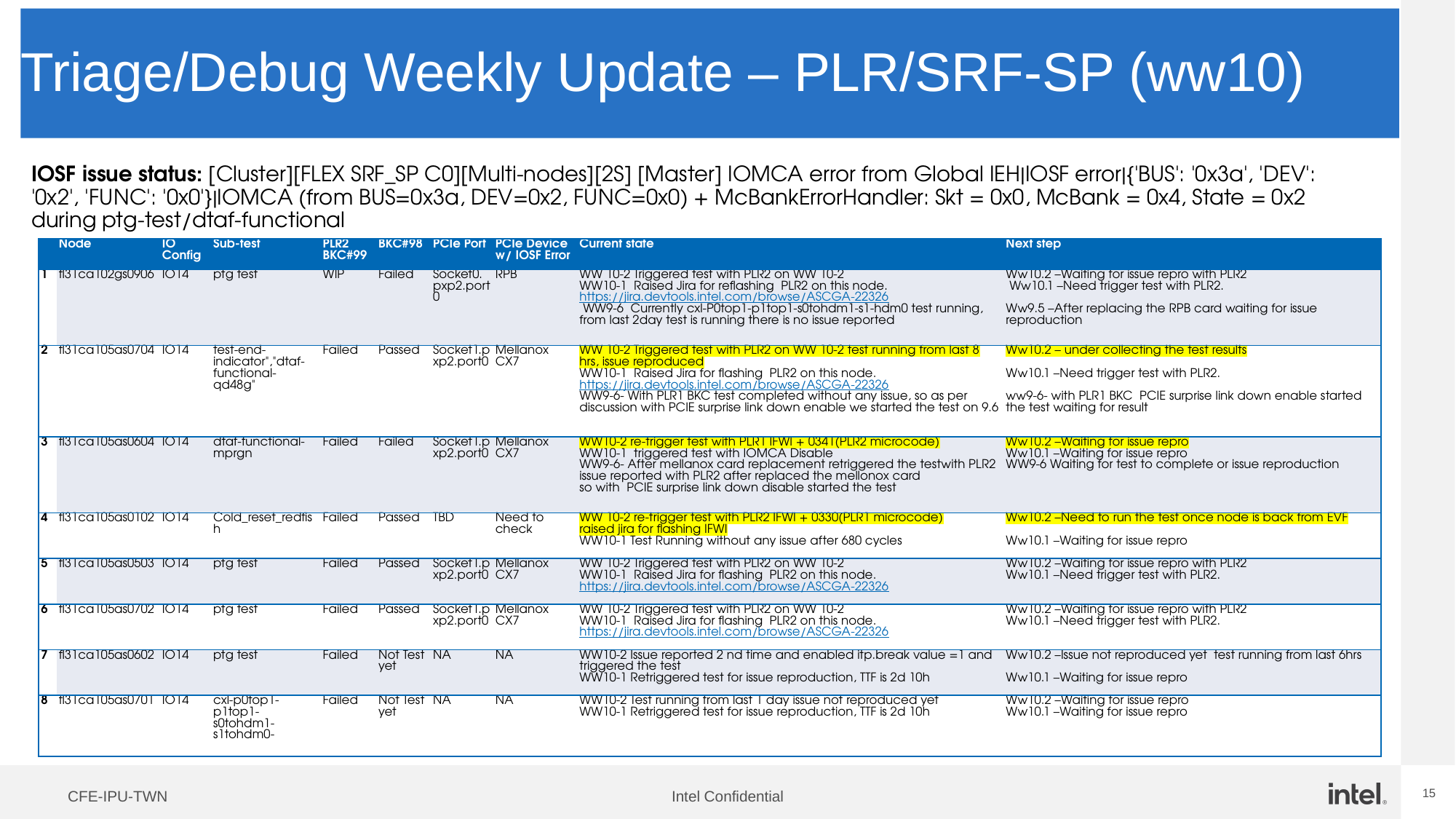

# Triage/Debug Weekly Update – PLR/SRF-SP (ww10)
IOSF issue status: [Cluster][FLEX SRF_SP C0][Multi-nodes][2S] [Master] IOMCA error from Global IEH|IOSF error|{'BUS': '0x3a', 'DEV': '0x2', 'FUNC': '0x0'}|IOMCA (from BUS=0x3a, DEV=0x2, FUNC=0x0) + McBankErrorHandler: Skt = 0x0, McBank = 0x4, State = 0x2 during ptg-test/dtaf-functional
|  | Node | IO Config | Sub-test | PLR2 BKC#99 | BKC#98 | PCIe Port | PCIe Device w/ IOSF Error | Current state | Next step |
| --- | --- | --- | --- | --- | --- | --- | --- | --- | --- |
| 1 | fl31ca102gs0906 | IO14 | ptg test | WIP | Failed | Socket0.pxp2.port0 | RPB | WW 10-2 Triggered test with PLR2 on WW 10-2 WW10-1  Raised Jira for reflashing  PLR2 on this node. https://jira.devtools.intel.com/browse/ASCGA-22326  WW9-6  Currently cxl-P0top1-p1top1-s0tohdm1-s1-hdm0 test running, from last 2day test is running there is no issue reported | Ww10.2 –Waiting for issue repro with PLR2  Ww10.1 –Need trigger test with PLR2. Ww9.5 –After replacing the RPB card waiting for issue reproduction |
| 2 | fl31ca105as0704 | IO14 | test-end-indicator","dtaf-functional-qd48g" | Failed | Passed | Socket1.pxp2.port0 | Mellanox CX7 | WW 10-2 Triggered test with PLR2 on WW 10-2 test running from last 8 hrs, issue reproduced WW10-1  Raised Jira for flashing  PLR2 on this node. https://jira.devtools.intel.com/browse/ASCGA-22326 WW9-6- With PLR1 BKC test completed without any issue, so as per discussion with PCIE surprise link down enable we started the test on 9.6 | Ww10.2 – under collecting the test results Ww10.1 –Need trigger test with PLR2. ww9-6- with PLR1 BKC  PCIE surprise link down enable started the test waiting for result |
| 3 | fl31ca105as0604 | IO14 | dtaf-functional-mprgn | Failed | Failed | Socket1.pxp2.port0 | Mellanox CX7 | WW10-2 re-trigger test with PLR1 IFWI + 0341(PLR2 microcode) WW10-1  triggered test with IOMCA Disable WW9-6- After mellanox card replacement retriggered the testwith PLR2 issue reported with PLR2 after replaced the mellonox card so with  PCIE surprise link down disable started the test | Ww10.2 –Waiting for issue repro Ww10.1 –Waiting for issue repro WW9-6 Waiting for test to complete or issue reproduction |
| 4 | fl31ca105as0102 | IO14 | Cold\_reset\_redfish | Failed | Passed | TBD | Need to check | WW 10-2 re-trigger test with PLR2 IFWI + 0330(PLR1 microcode) raised jira for flashing IFWI WW10-1 Test Running without any issue after 680 cycles | Ww10.2 –Need to run the test once node is back from EVF Ww10.1 –Waiting for issue repro |
| 5 | fl31ca105as0503 | IO14 | ptg test | Failed | Passed | Socket1.pxp2.port0 | Mellanox CX7 | WW 10-2 Triggered test with PLR2 on WW 10-2 WW10-1  Raised Jira for flashing  PLR2 on this node. https://jira.devtools.intel.com/browse/ASCGA-22326 | Ww10.2 –Waiting for issue repro with PLR2 Ww10.1 –Need trigger test with PLR2. |
| 6 | fl31ca105as0702 | IO14 | ptg test | Failed | Passed | Socket1.pxp2.port0 | Mellanox CX7 | WW 10-2 Triggered test with PLR2 on WW 10-2 WW10-1  Raised Jira for flashing  PLR2 on this node. https://jira.devtools.intel.com/browse/ASCGA-22326 | Ww10.2 –Waiting for issue repro with PLR2 Ww10.1 –Need trigger test with PLR2. |
| 7 | fl31ca105as0602 | IO14 | ptg test | Failed | Not Test yet | NA | NA | WW10-2 Issue reported 2 nd time and enabled itp.break value =1 and triggered the test WW10-1 Retriggered test for issue reproduction, TTF is 2d 10h | Ww10.2 –Issue not reproduced yet  test running from last 6hrs Ww10.1 –Waiting for issue repro |
| 8 | fl31ca105as0701 | IO14 | cxl-p0top1-p1top1-s0tohdm1-s1tohdm0- | Failed | Not Test yet | NA | NA | WW10-2 Test running from last 1 day issue not reproduced yet WW10-1 Retriggered test for issue reproduction, TTF is 2d 10h | Ww10.2 –Waiting for issue repro Ww10.1 –Waiting for issue repro |